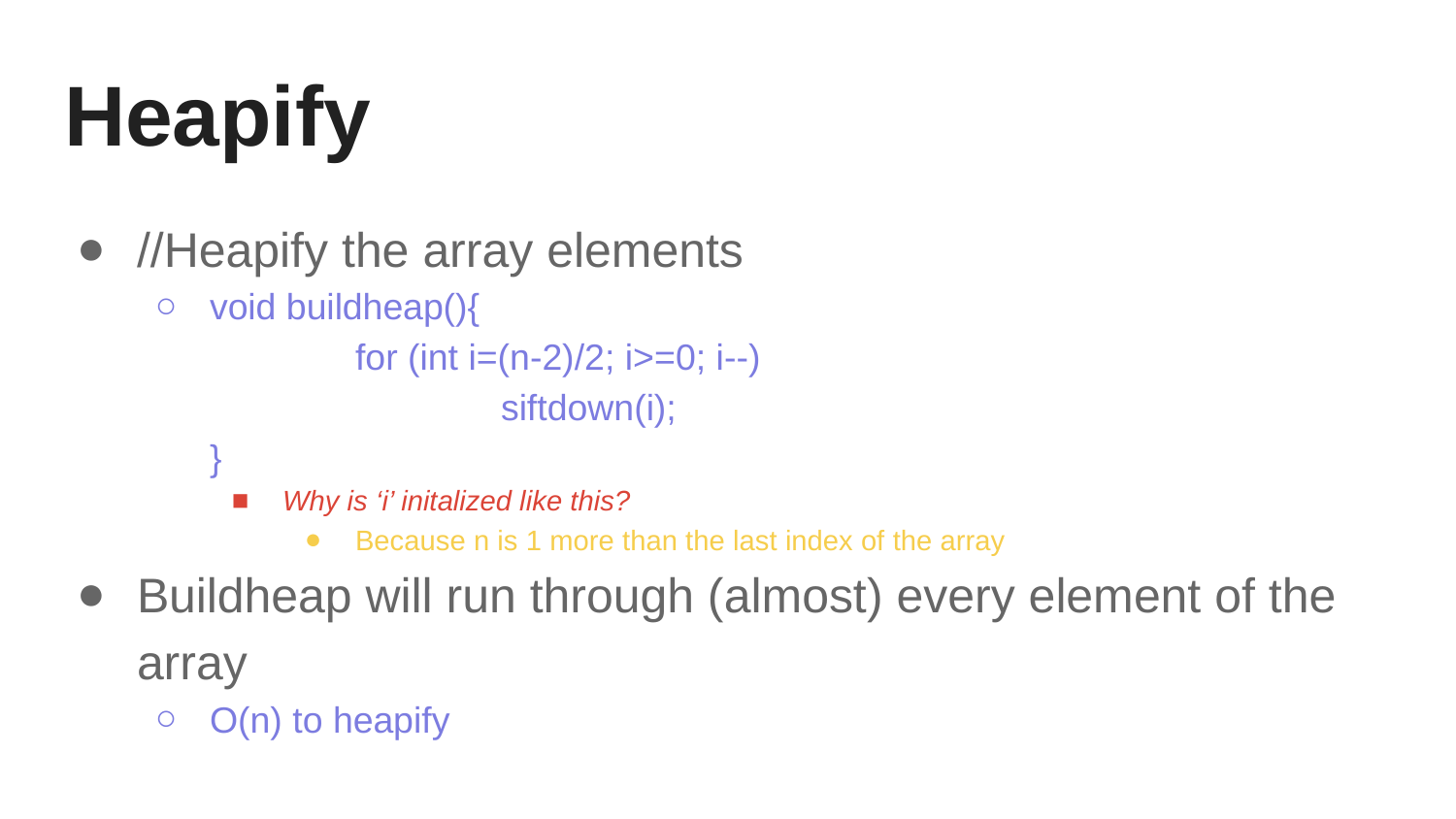

# Heapify
//Heapify the array elements
void buildheap(){
	for (int i=(n-2)/2; i>=0; i--)
		siftdown(i);
}
Why is ‘i’ initalized like this?
Because n is 1 more than the last index of the array
Buildheap will run through (almost) every element of the array
O(n) to heapify